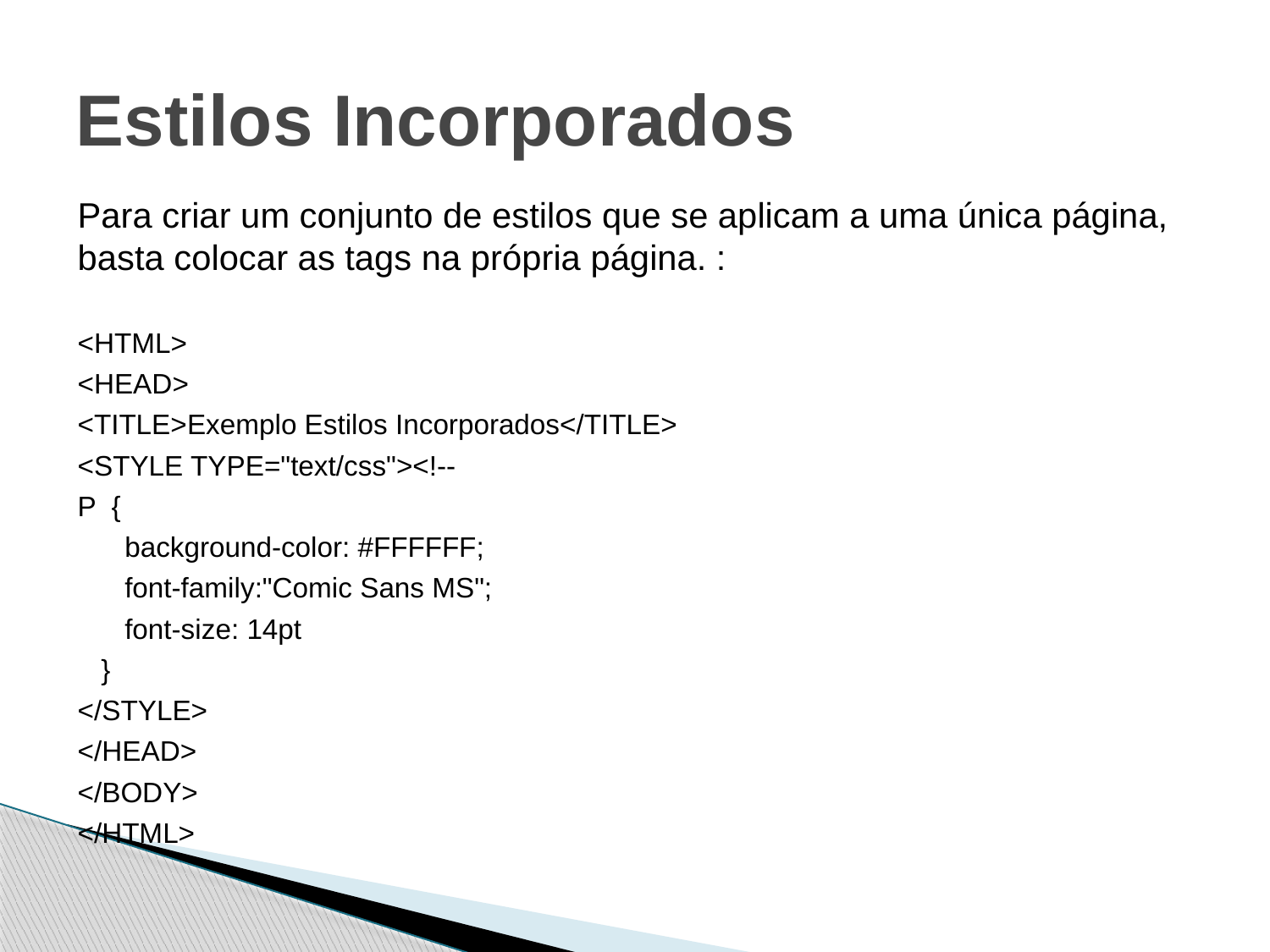

# Estilos Incorporados
Para criar um conjunto de estilos que se aplicam a uma única página,  basta colocar as tags na própria página. :

<HTML>
<HEAD>
<TITLE>Exemplo Estilos Incorporados</TITLE>
<STYLE TYPE="text/css"><!--
P  {
      background-color: #FFFFFF;
      font-family:"Comic Sans MS";
      font-size: 14pt
   }
</STYLE>
</HEAD>
</BODY>
</HTML>